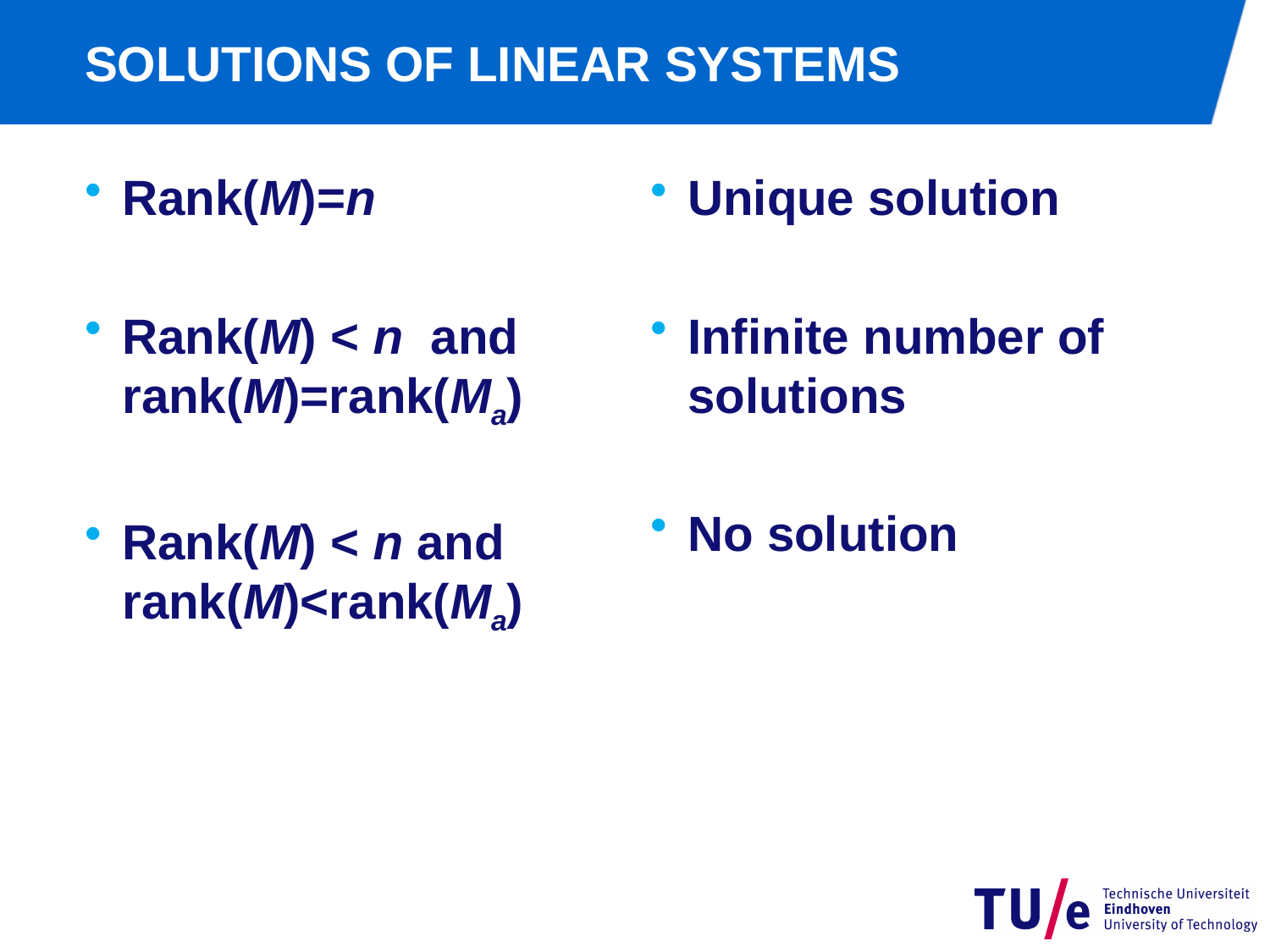

# SOLUTIONS OF LINEAR SYSTEMS
Rank(M)=n

Rank(M) < n  and rank(M)=rank(Ma)

Rank(M) < n and rank(M)<rank(Ma)
Unique solution

Infinite number of solutions

No solution